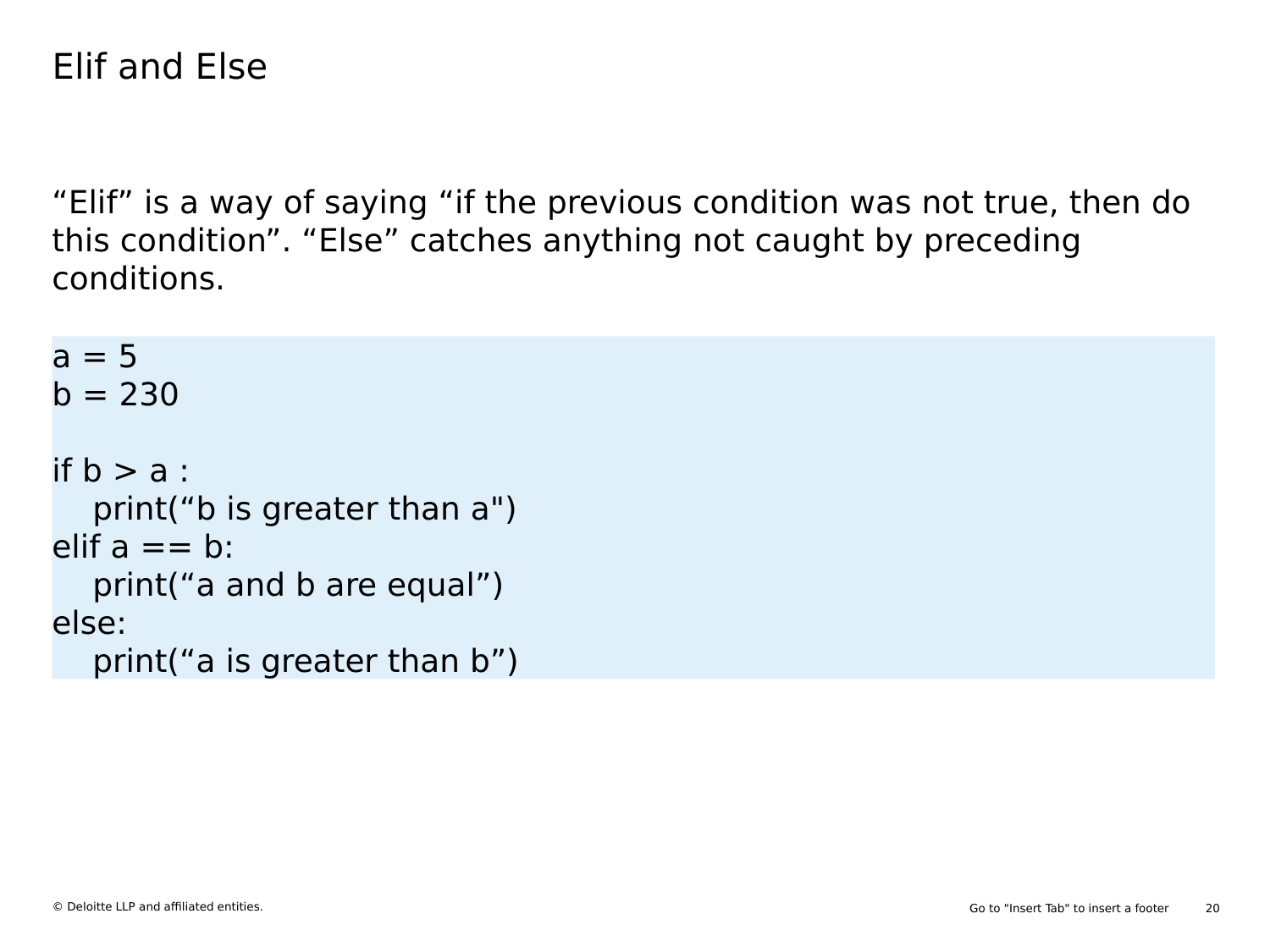

# Elif and Else

“Elif” is a way of saying “if the previous condition was not true, then do this condition”. “Else” catches anything not caught by preceding conditions.
a = 5
b = 230

if b > a :
    print(“b is greater than a")
elif a == b:
    print(“a and b are equal”)
else:
    print(“a is greater than b”)
Go to "Insert Tab" to insert a footer
20